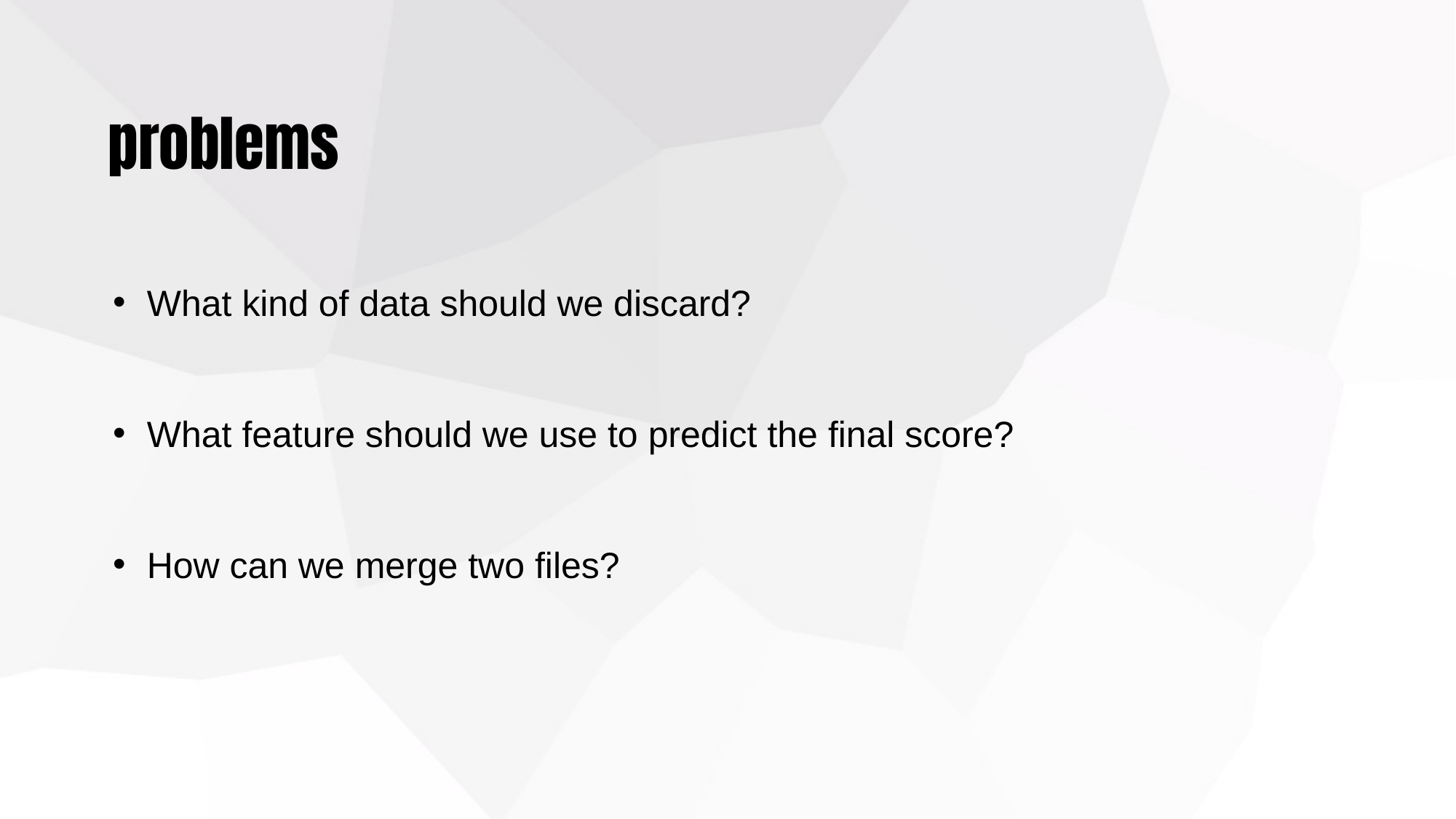

problems
What kind of data should we discard?

What feature should we use to predict the final score?

How can we merge two files?